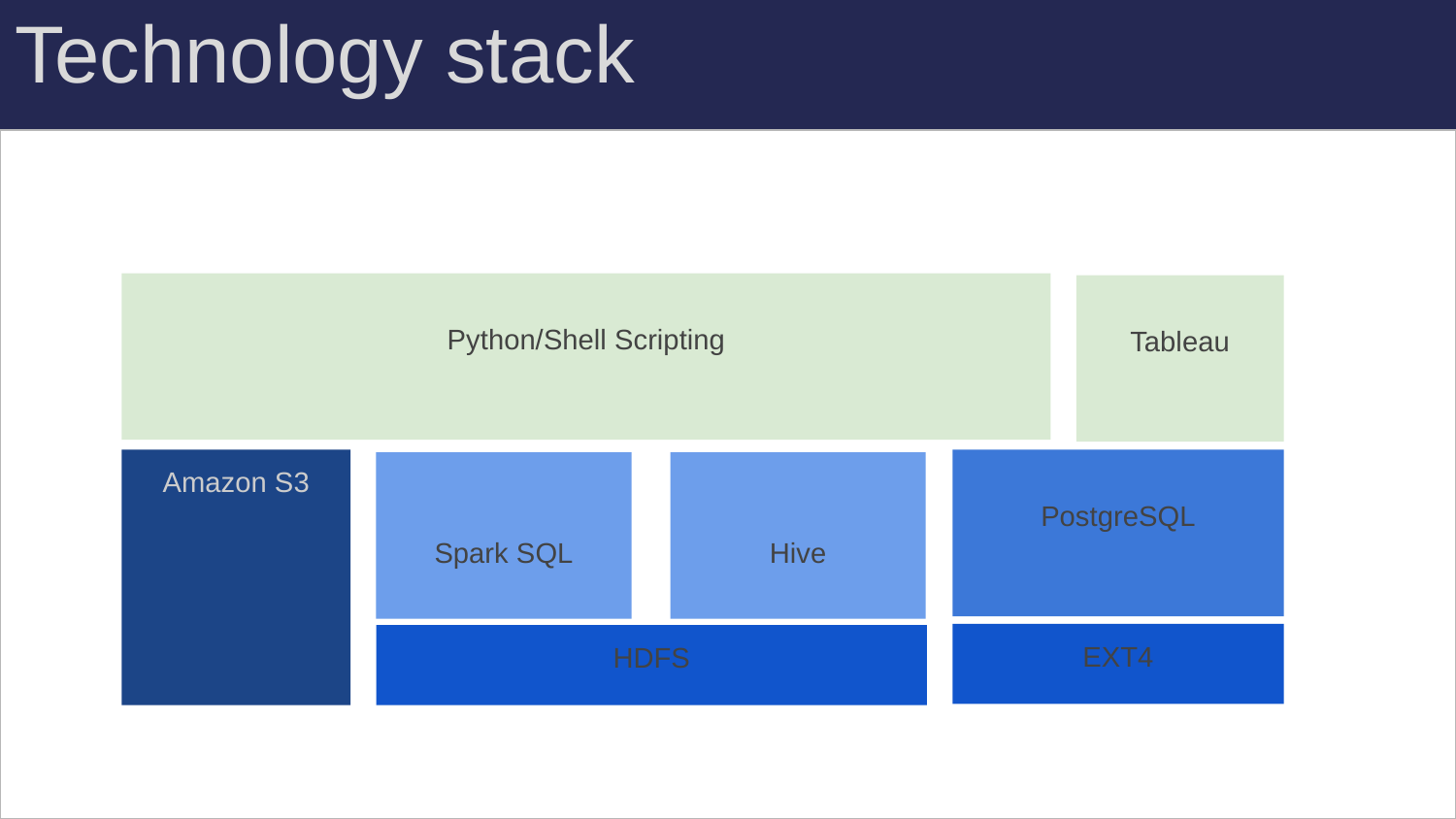

# Technology stack

Python/Shell Scripting

Tableau
Amazon S3

PostgreSQL

Spark SQL

Hive

EXT4
HDFS